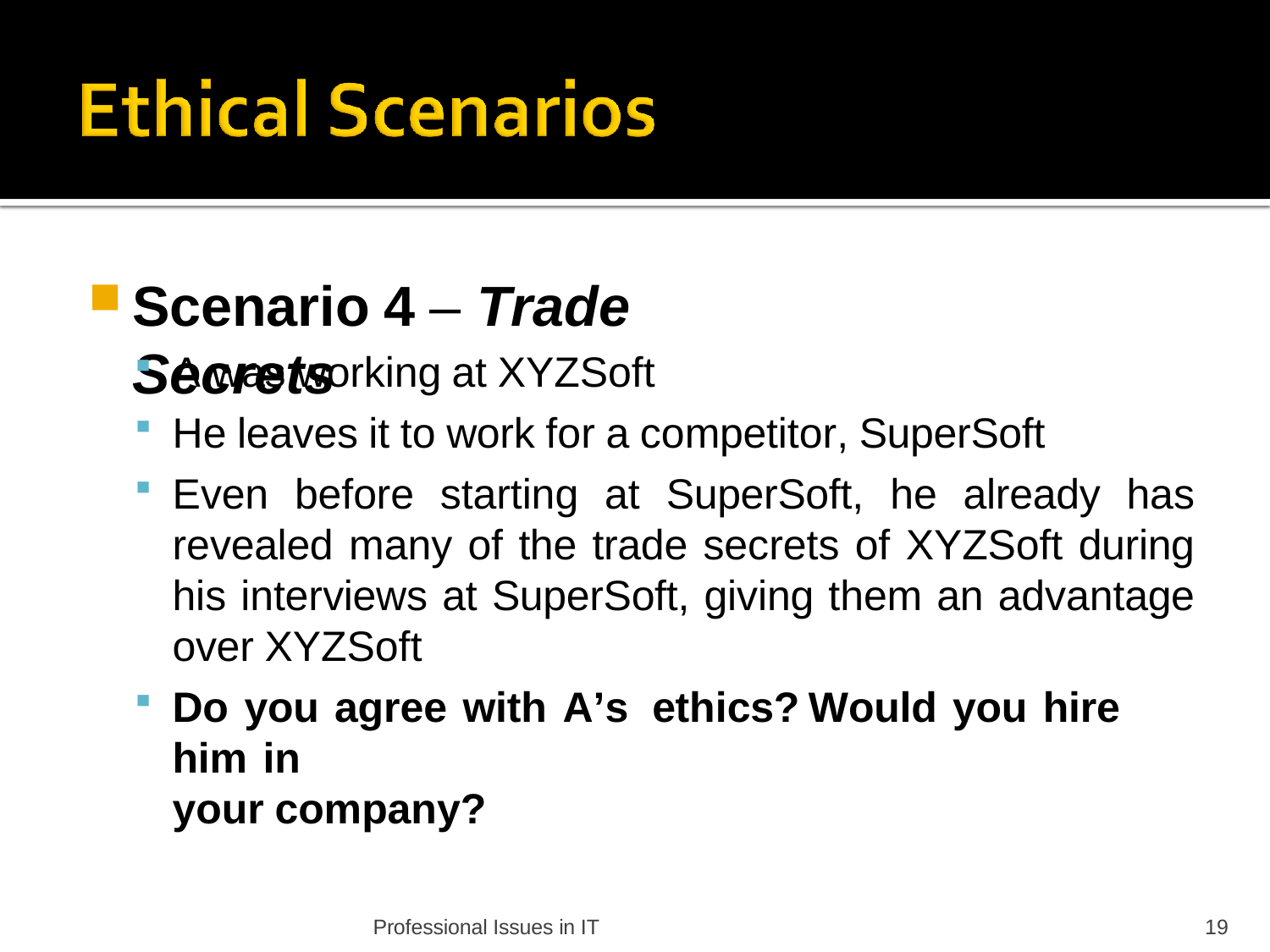

Scenario 4 – Trade Secrets
A was working at XYZSoft
He leaves it to work for a competitor, SuperSoft
Even before starting at SuperSoft, he already has revealed many of the trade secrets of XYZSoft during his interviews at SuperSoft, giving them an advantage over XYZSoft
Do you agree with A’s  ethics?	Would you hire him in
your company?
Professional Issues in IT
19